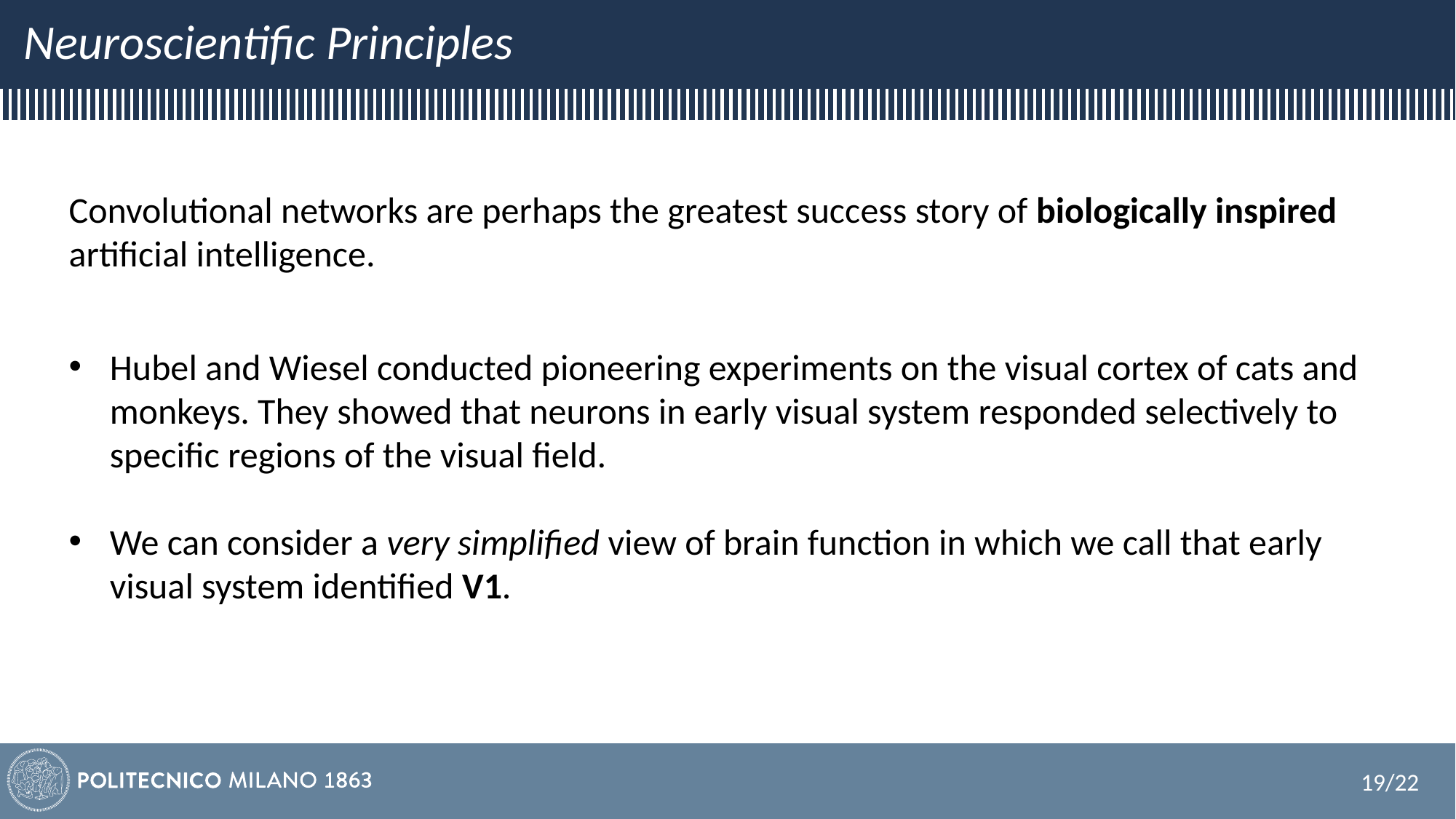

# Neuroscientific Principles
Convolutional networks are perhaps the greatest success story of biologically inspired
artificial intelligence.
Hubel and Wiesel conducted pioneering experiments on the visual cortex of cats and monkeys. They showed that neurons in early visual system responded selectively to specific regions of the visual field.

We can consider a very simplified view of brain function in which we call that early visual system identified V1.
19/22